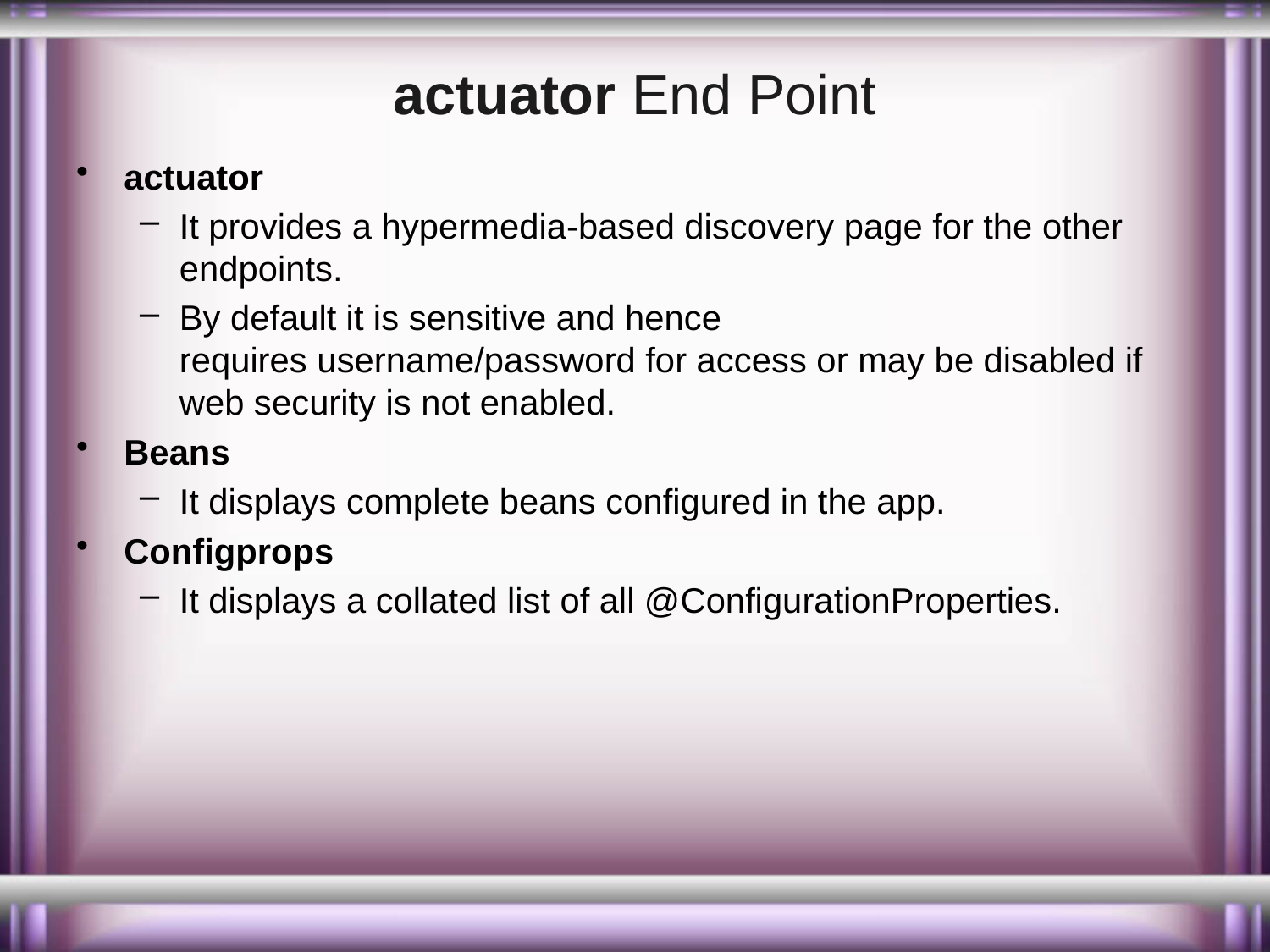

# actuator End Point
actuator
It provides a hypermedia-based discovery page for the other endpoints.
By default it is sensitive and hence requires username/password for access or may be disabled if web security is not enabled.
Beans
It displays complete beans configured in the app.
Configprops
It displays a collated list of all @ConfigurationProperties.